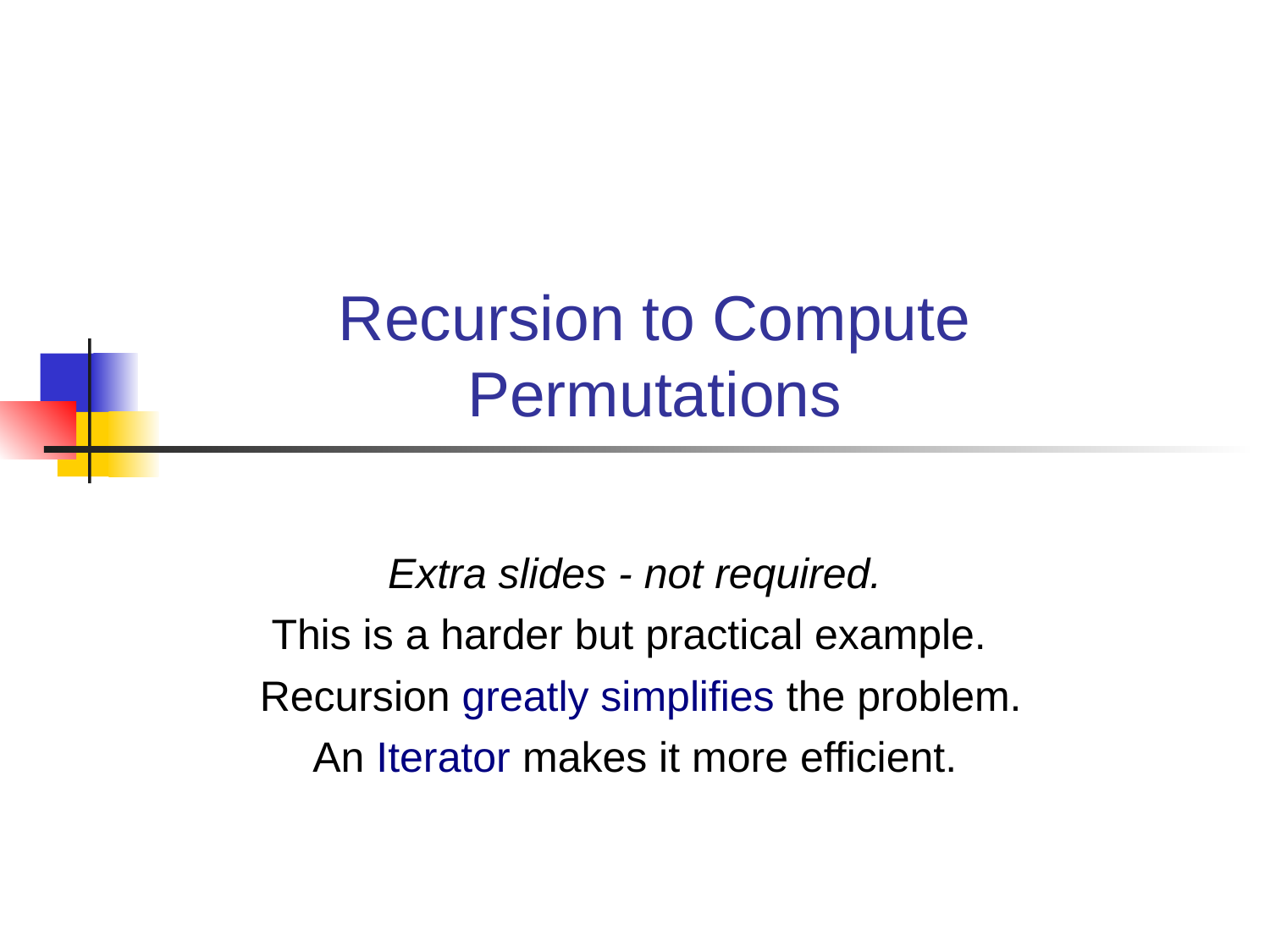

Recursion to Compute Permutations
Extra slides - not required.
This is a harder but practical example.
 Recursion greatly simplifies the problem.
An Iterator makes it more efficient.